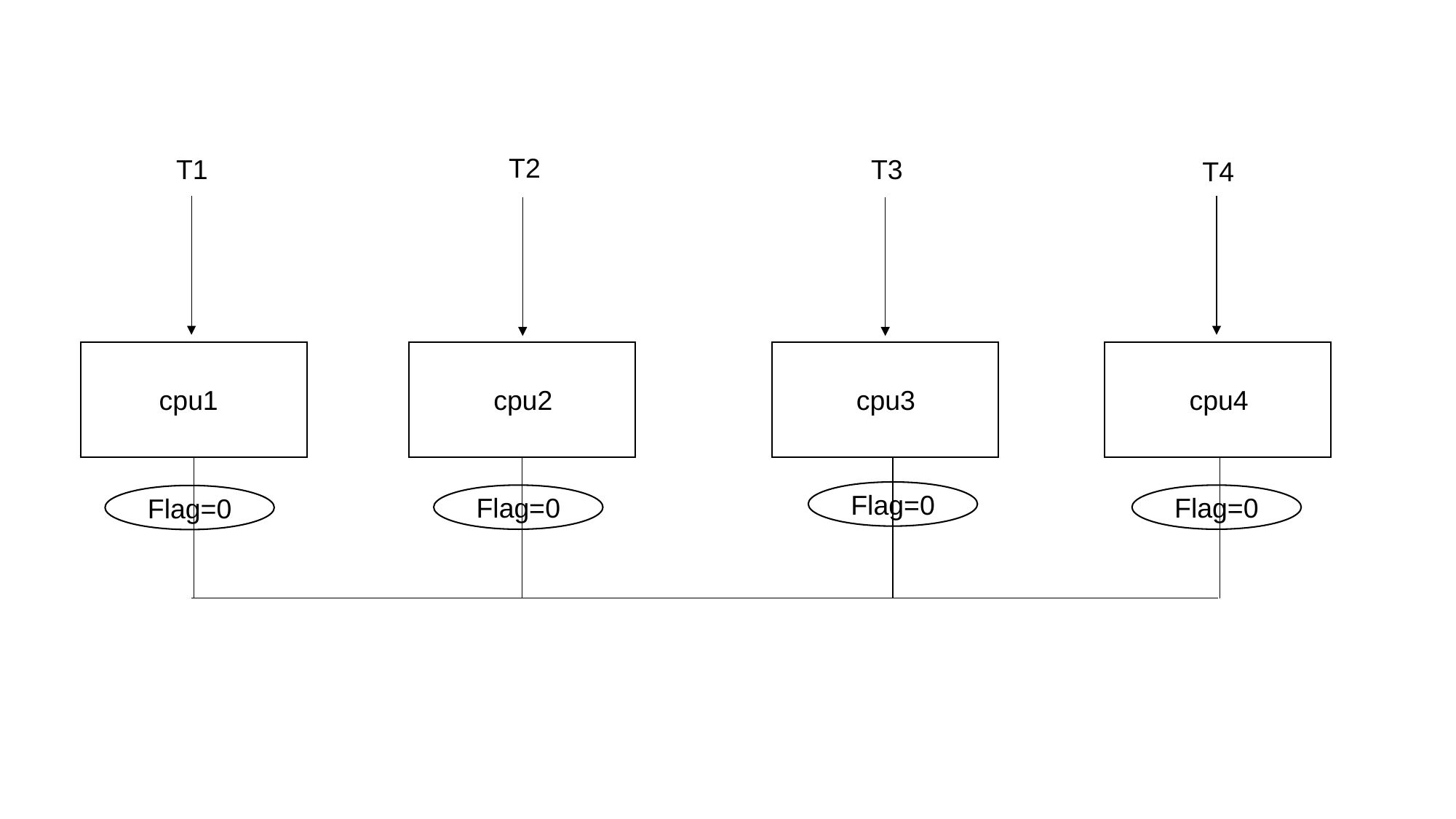

T2
T1
T3
T4

cpu1
cpu2
cpu3
cpu4
Flag=0
Flag=0
Flag=0
Flag=0